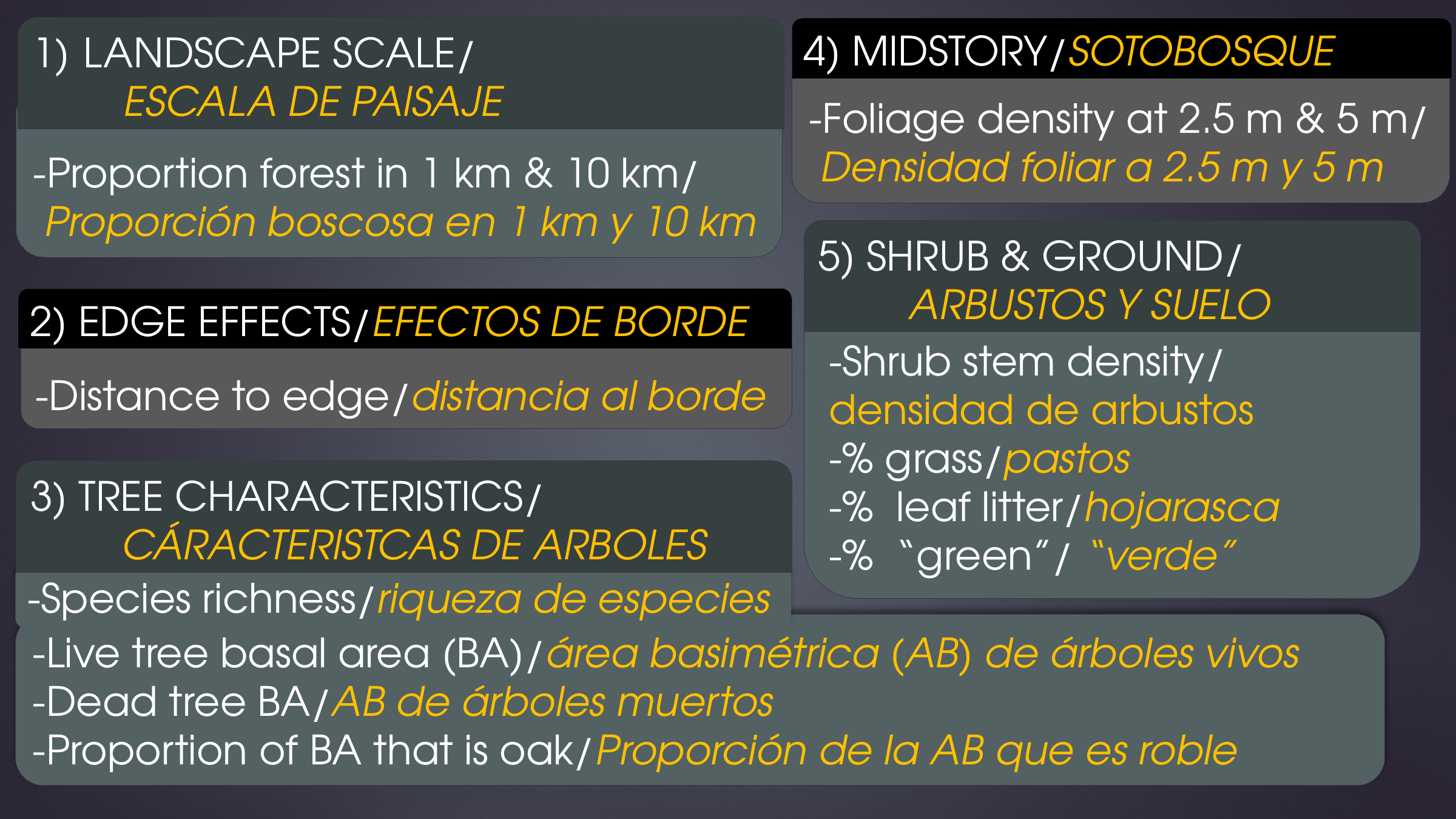

LANDSCAPE SCALE/
	ESCALA DE PAISAJE

-Proportion forest in 1 km & 10 km/
 Proporción boscosa en 1 km y 10 km
4) MIDSTORY/SOTOBOSQUE

-Foliage density at 2.5 m & 5 m/
 Densidad foliar a 2.5 m y 5 m
5) SHRUB & GROUND/
	ARBUSTOS Y SUELO

-Shrub stem density/
densidad de arbustos
-% grass/pastos
-%  leaf litter/hojarasca
-%  “green”/ “verde”
2) EDGE EFFECTS/EFECTOS DE BORDE

-Distance to edge/distancia al borde
3) TREE CHARACTERISTICS/
	CÁRACTERISTCAS DE ARBOLES
-Species richness/riqueza de especies
-Live tree basal area (BA)/área basimétrica (AB) de árboles vivos
-Dead tree BA/AB de árboles muertos
-Proportion of BA that is oak/Proporción de la AB que es roble